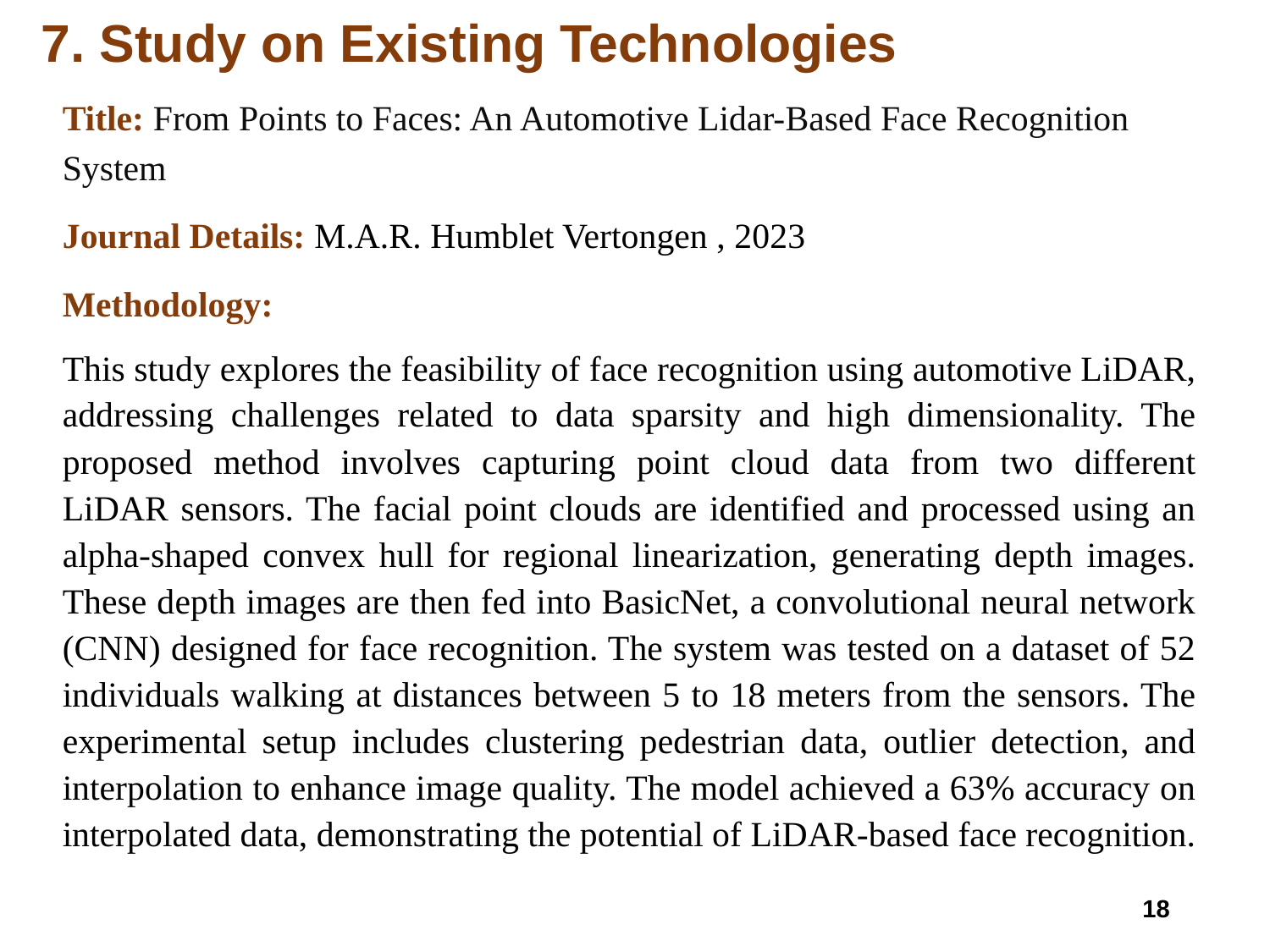

# 7. Study on Existing Technologies
Title: From Points to Faces: An Automotive Lidar-Based Face Recognition System
Journal Details: M.A.R. Humblet Vertongen , 2023
Methodology:
This study explores the feasibility of face recognition using automotive LiDAR, addressing challenges related to data sparsity and high dimensionality. The proposed method involves capturing point cloud data from two different LiDAR sensors. The facial point clouds are identified and processed using an alpha-shaped convex hull for regional linearization, generating depth images. These depth images are then fed into BasicNet, a convolutional neural network (CNN) designed for face recognition. The system was tested on a dataset of 52 individuals walking at distances between 5 to 18 meters from the sensors. The experimental setup includes clustering pedestrian data, outlier detection, and interpolation to enhance image quality. The model achieved a 63% accuracy on interpolated data, demonstrating the potential of LiDAR-based face recognition.

18